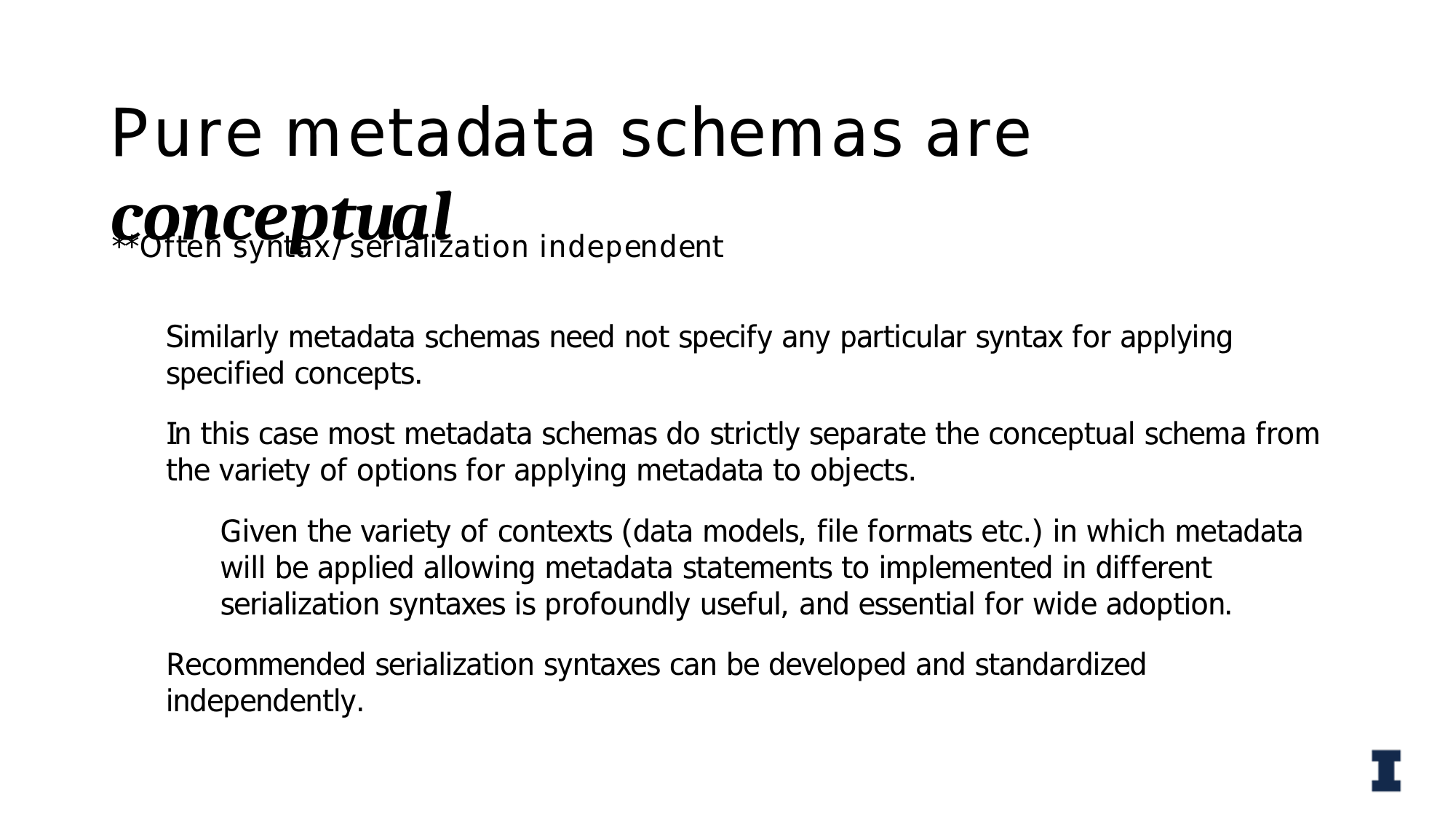

# Pure metadata schemas are conceptual
**Often syntax/serialization independent

Similarly metadata schemas need not specify any particular syntax for applying specified concepts.
In this case most metadata schemas do strictly separate the conceptual schema from the variety of options for applying metadata to objects.
Given the variety of contexts (data models, file formats etc.) in which metadata will be applied allowing metadata statements to implemented in different serialization syntaxes is profoundly useful, and essential for wide adoption.
Recommended serialization syntaxes can be developed and standardized independently.